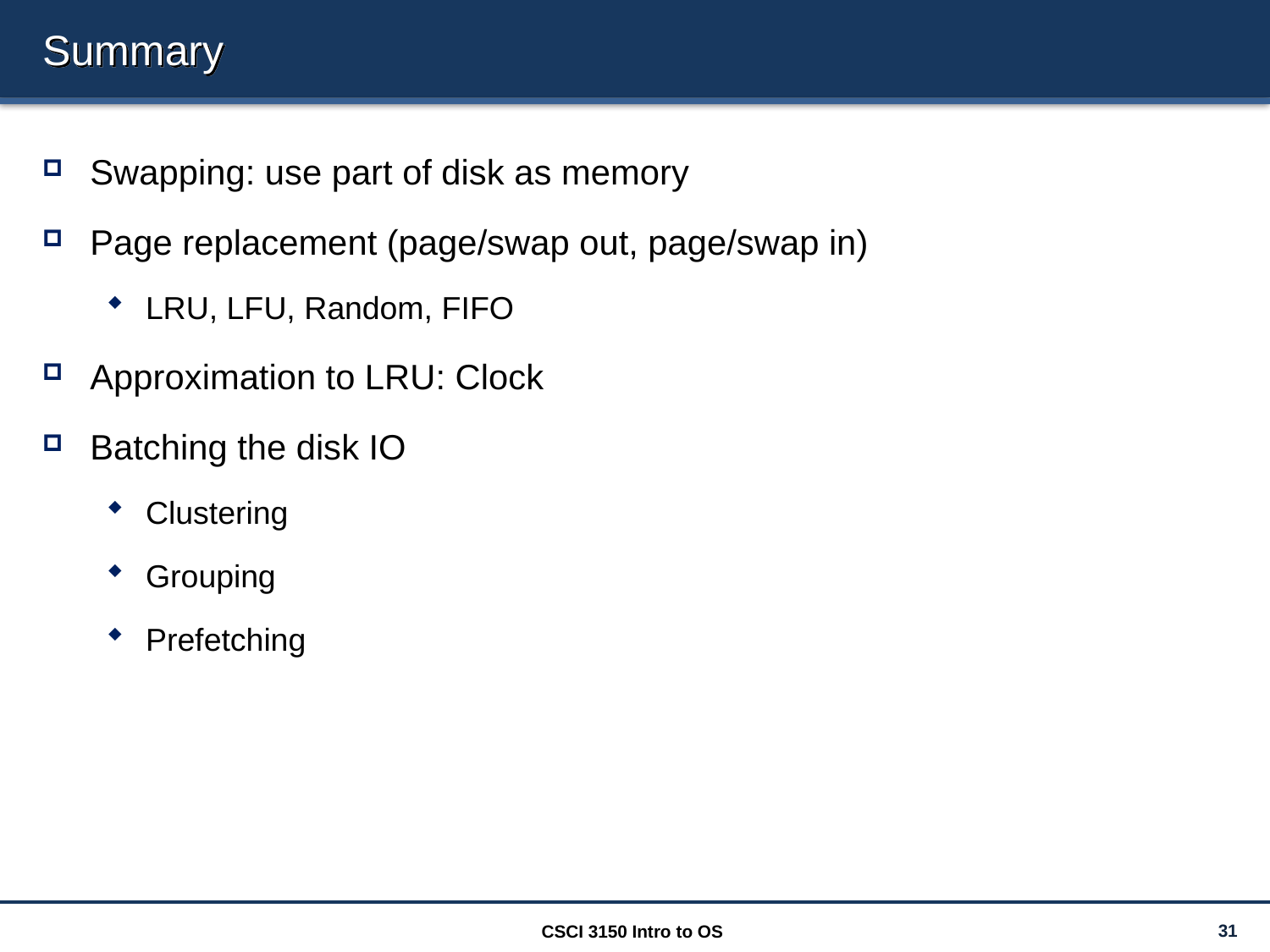

# Summary
Swapping: use part of disk as memory
Page replacement (page/swap out, page/swap in)
LRU, LFU, Random, FIFO
Approximation to LRU: Clock
Batching the disk IO
Clustering
Grouping
Prefetching
CSCI 3150 Intro to OS
31